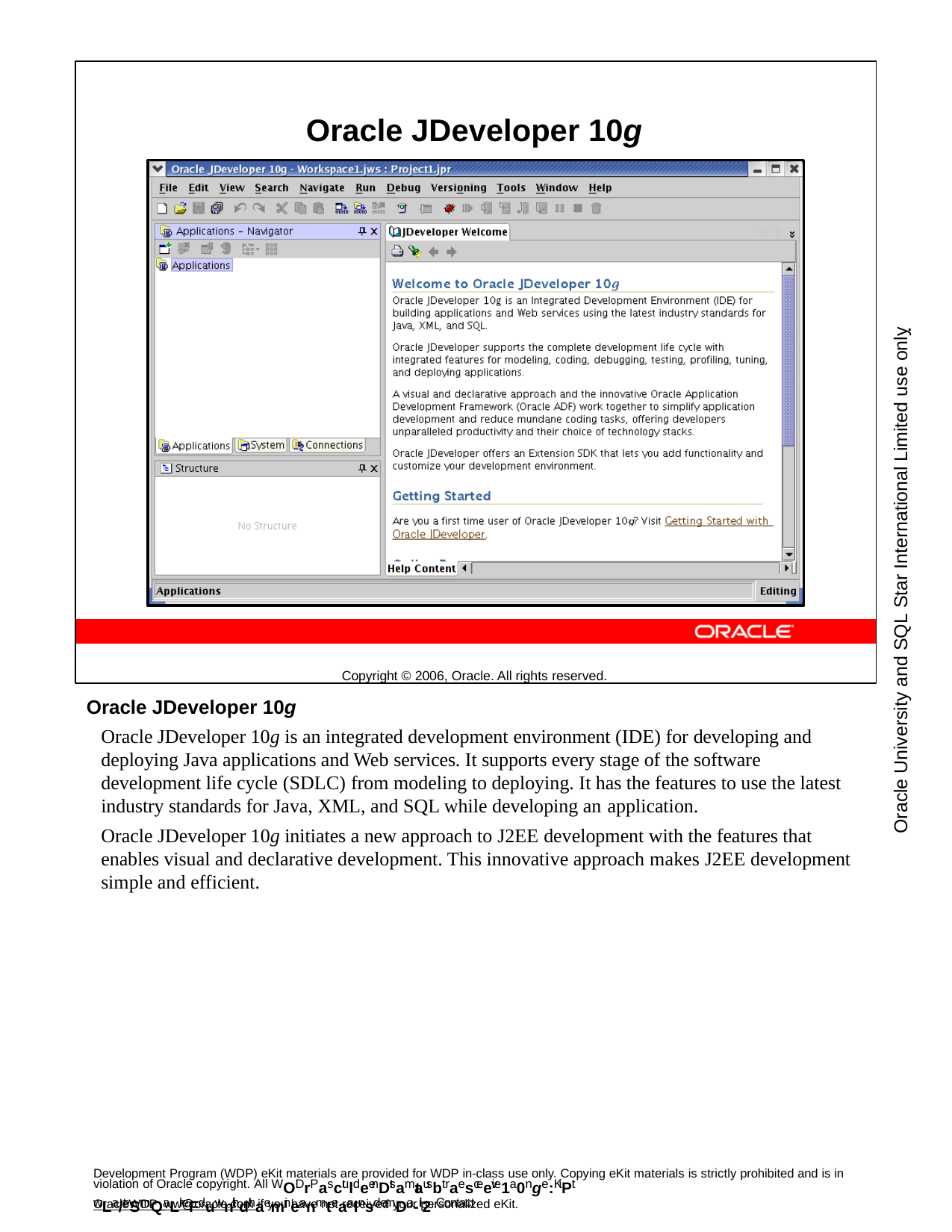

Oracle JDeveloper 10g

Copyright © 2006, Oracle. All rights reserved.

Oracle University and SQL Star International Limited use onlyฺ

Oracle JDeveloper 10g
Oracle JDeveloper 10g is an integrated development environment (IDE) for developing and  deploying Java applications and Web services. It supports every stage of the software  development life cycle (SDLC) from modeling to deploying. It has the features to use the latest  industry standards for Java, XML, and SQL while developing an application.
Oracle JDeveloper 10g initiates a new approach to J2EE development with the features that  enables visual and declarative development. This innovative approach makes J2EE development  simple and efficient.
Development Program (WDP) eKit materials are provided for WDP in-class use only. Copying eKit materials is strictly prohibited and is in
violation of Oracle copyright. All WODrPasctuldeenDtsamtausbt raesceeive1a0nge:KiPt wLa/teSrmQaLrkeFduwnithdthaemir neanmteaalnsd emDa-il2. Contact
OracleWDP_ww@oracle.com if you have not received your personalized eKit.